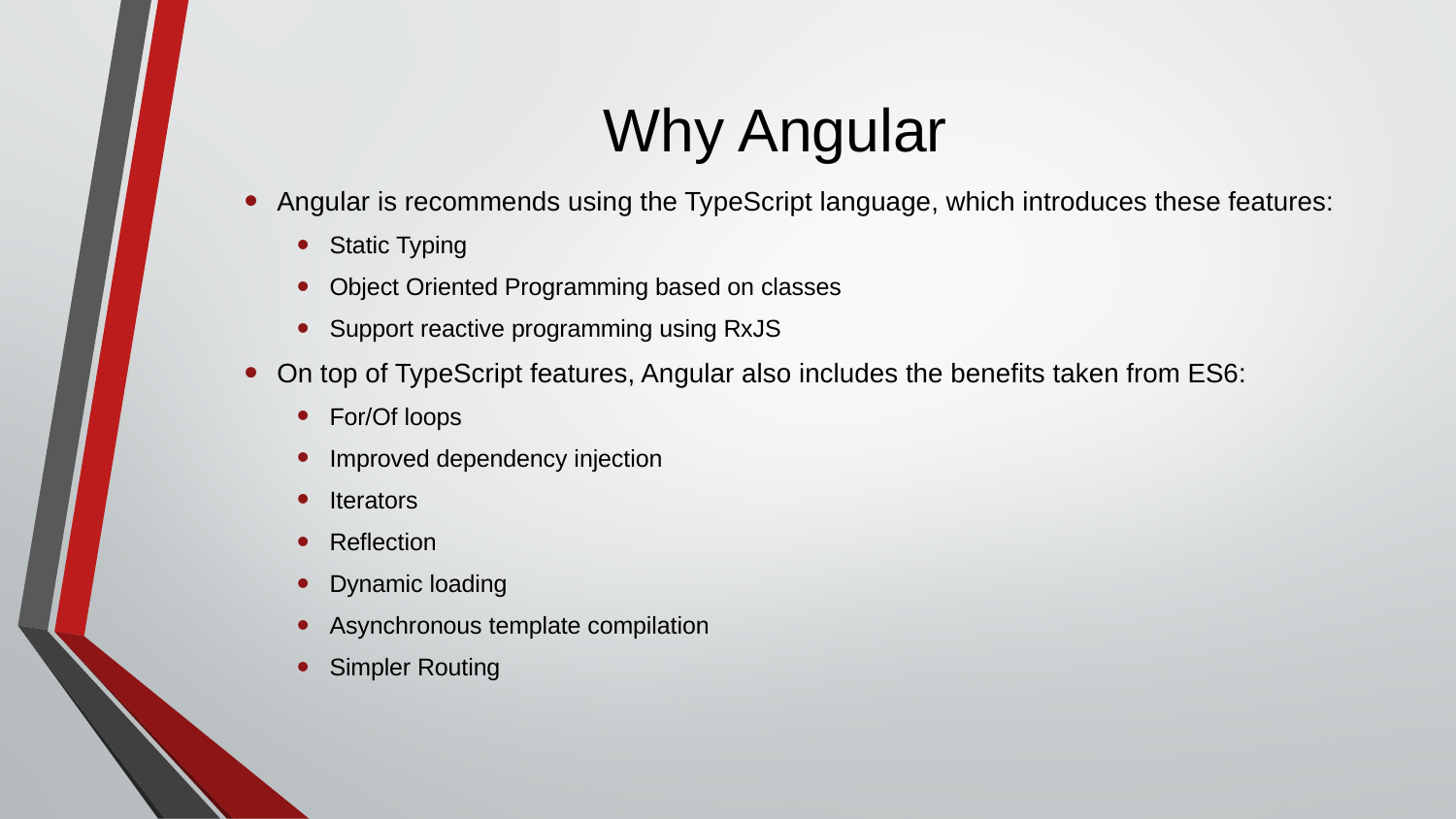

# Why Angular
Angular is recommends using the TypeScript language, which introduces these features:
Static Typing
Object Oriented Programming based on classes
Support reactive programming using RxJS
On top of TypeScript features, Angular also includes the benefits taken from ES6:
For/Of loops
Improved dependency injection
Iterators
Reflection
Dynamic loading
Asynchronous template compilation
Simpler Routing